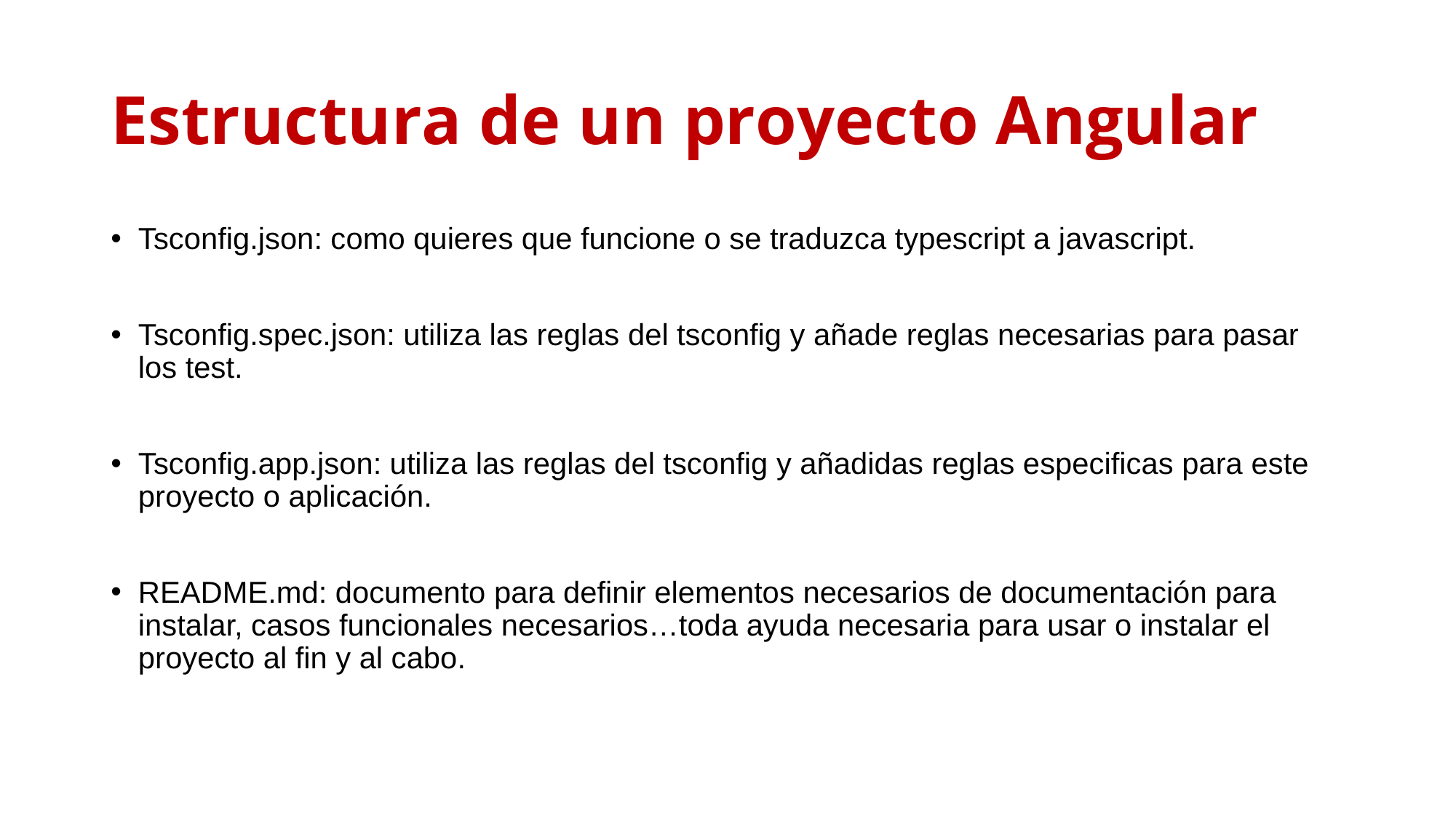

# Estructura de un proyecto Angular
Tsconfig.json: como quieres que funcione o se traduzca typescript a javascript.

Tsconfig.spec.json: utiliza las reglas del tsconfig y añade reglas necesarias para pasar los test.

Tsconfig.app.json: utiliza las reglas del tsconfig y añadidas reglas especificas para este proyecto o aplicación.

README.md: documento para definir elementos necesarios de documentación para instalar, casos funcionales necesarios…toda ayuda necesaria para usar o instalar el proyecto al fin y al cabo.